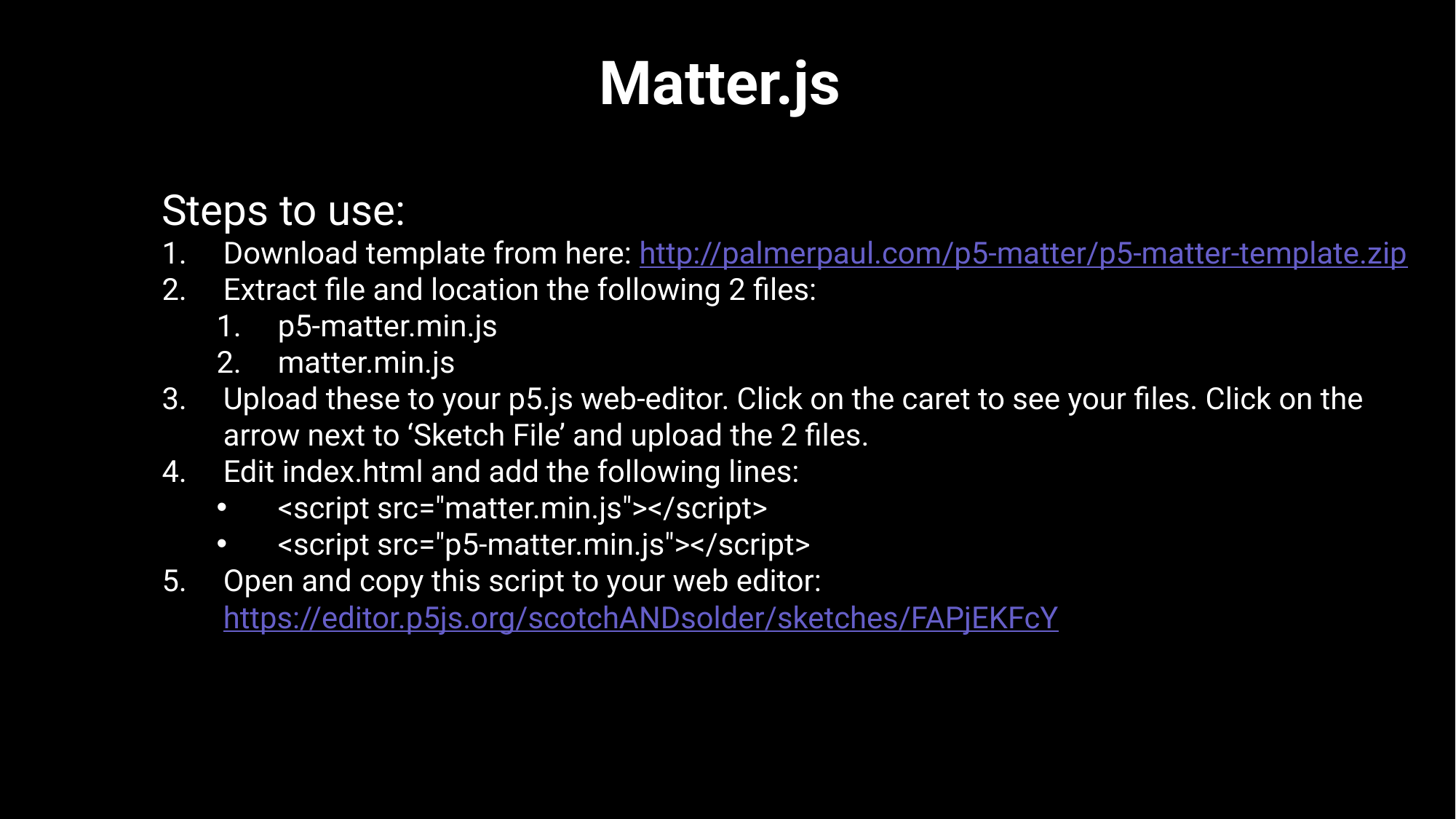

Matter.js
Steps to use:
Download template from here: http://palmerpaul.com/p5-matter/p5-matter-template.zip
Extract file and location the following 2 files:
p5-matter.min.js
matter.min.js
Upload these to your p5.js web-editor. Click on the caret to see your files. Click on the arrow next to ‘Sketch File’ and upload the 2 files.
Edit index.html and add the following lines:
<script src="matter.min.js"></script>
<script src="p5-matter.min.js"></script>
Open and copy this script to your web editor: https://editor.p5js.org/scotchANDsolder/sketches/FAPjEKFcY